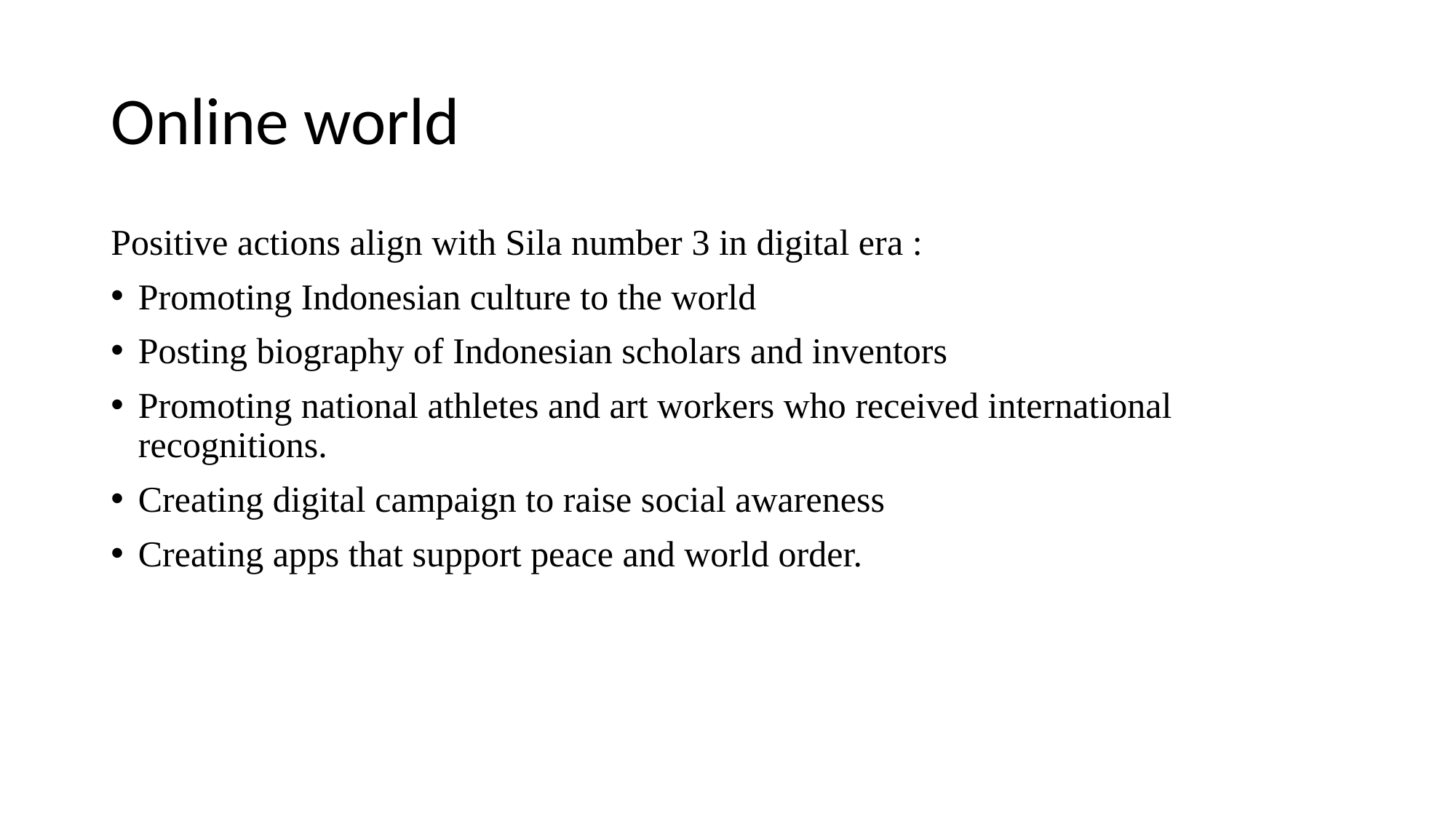

# Online world
Positive actions align with Sila number 3 in digital era :
Promoting Indonesian culture to the world
Posting biography of Indonesian scholars and inventors
Promoting national athletes and art workers who received international recognitions.
Creating digital campaign to raise social awareness
Creating apps that support peace and world order.